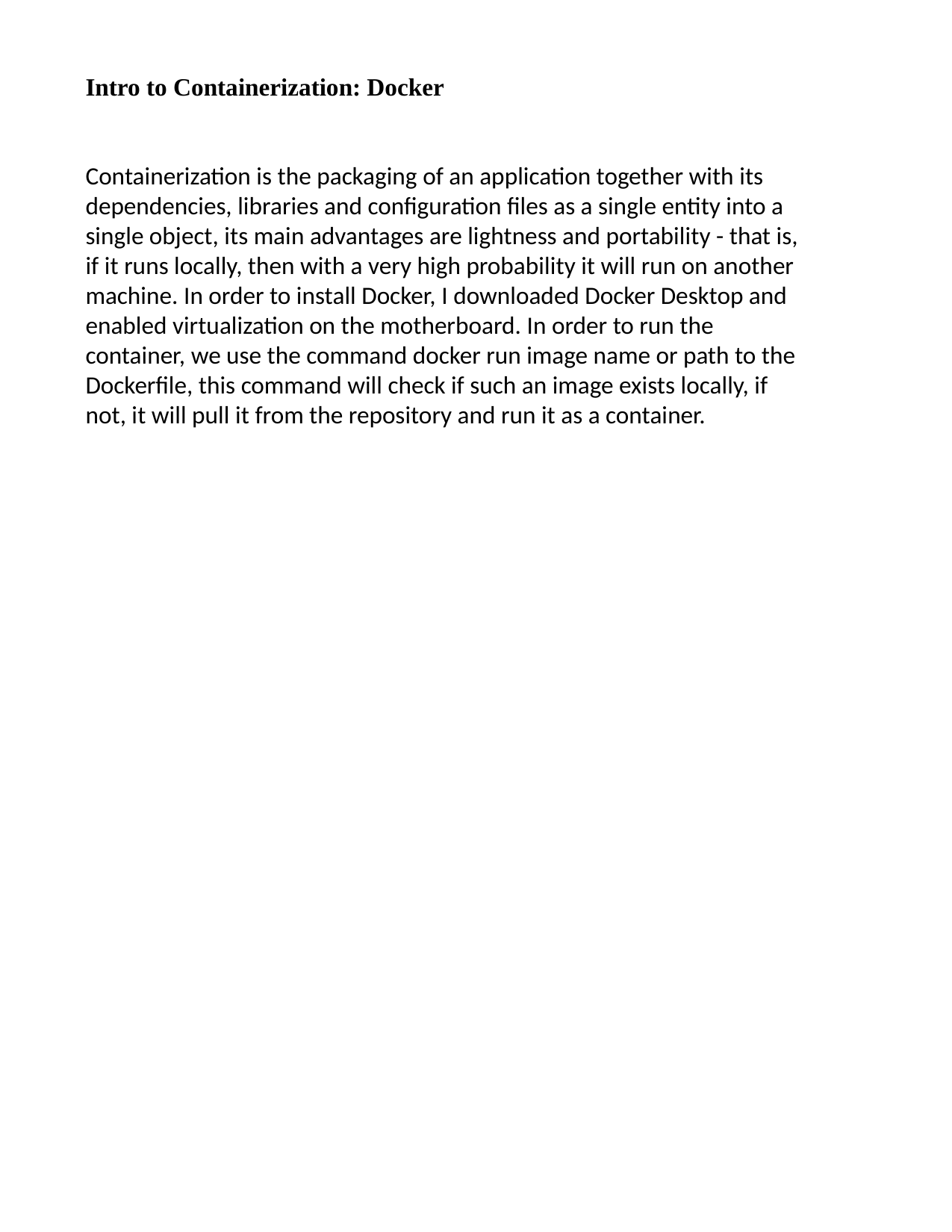

Intro to Containerization: Docker
Containerization is the packaging of an application together with its dependencies, libraries and configuration files as a single entity into a single object, its main advantages are lightness and portability - that is, if it runs locally, then with a very high probability it will run on another machine. In order to install Docker, I downloaded Docker Desktop and enabled virtualization on the motherboard. In order to run the container, we use the command docker run image name or path to the Dockerfile, this command will check if such an image exists locally, if not, it will pull it from the repository and run it as a container.